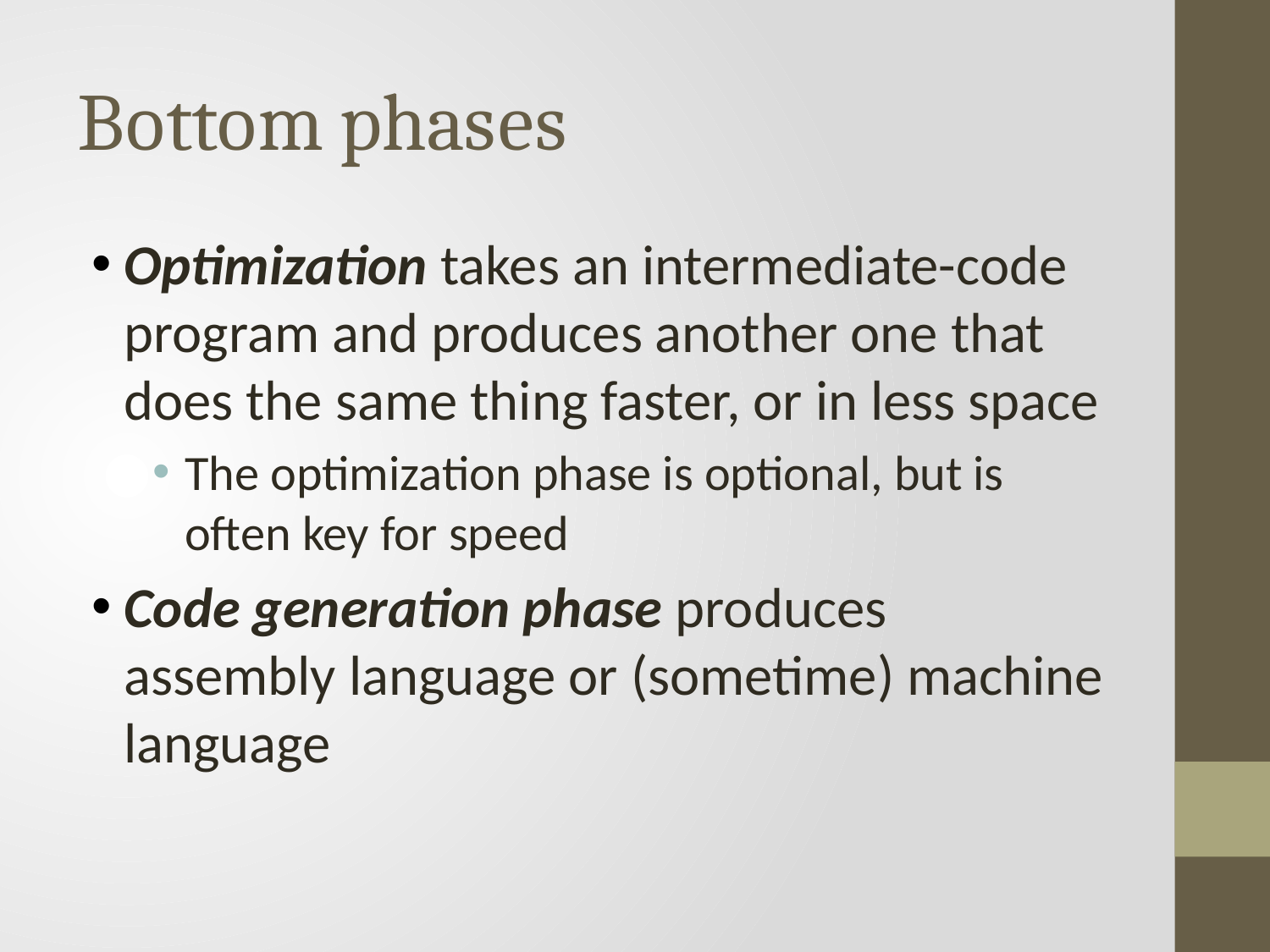

# Bottom phases
Optimization takes an intermediate-code program and produces another one that does the same thing faster, or in less space
The optimization phase is optional, but is often key for speed
Code generation phase produces assembly language or (sometime) machine language